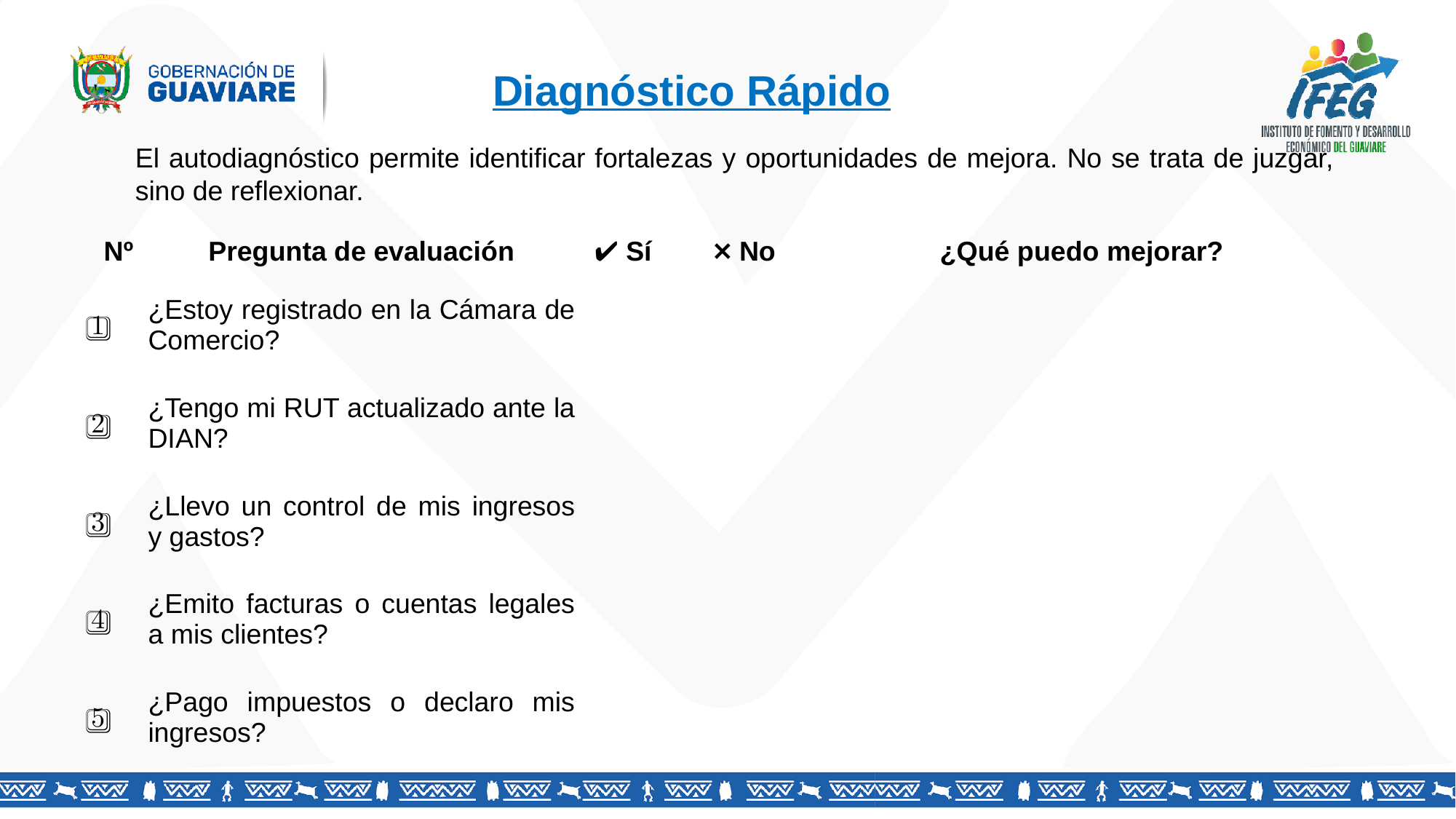

Diagnóstico Rápido
El autodiagnóstico permite identificar fortalezas y oportunidades de mejora. No se trata de juzgar, sino de reflexionar.
| Nº | Pregunta de evaluación | ✔️ Sí | ❌ No | ¿Qué puedo mejorar? |
| --- | --- | --- | --- | --- |
| 1️⃣ | ¿Estoy registrado en la Cámara de Comercio? |  |  |  |
| 2️⃣ | ¿Tengo mi RUT actualizado ante la DIAN? |  |  |  |
| 3️⃣ | ¿Llevo un control de mis ingresos y gastos? |  |  |  |
| 4️⃣ | ¿Emito facturas o cuentas legales a mis clientes? |  |  |  |
| 5️⃣ | ¿Pago impuestos o declaro mis ingresos? |  |  |  |